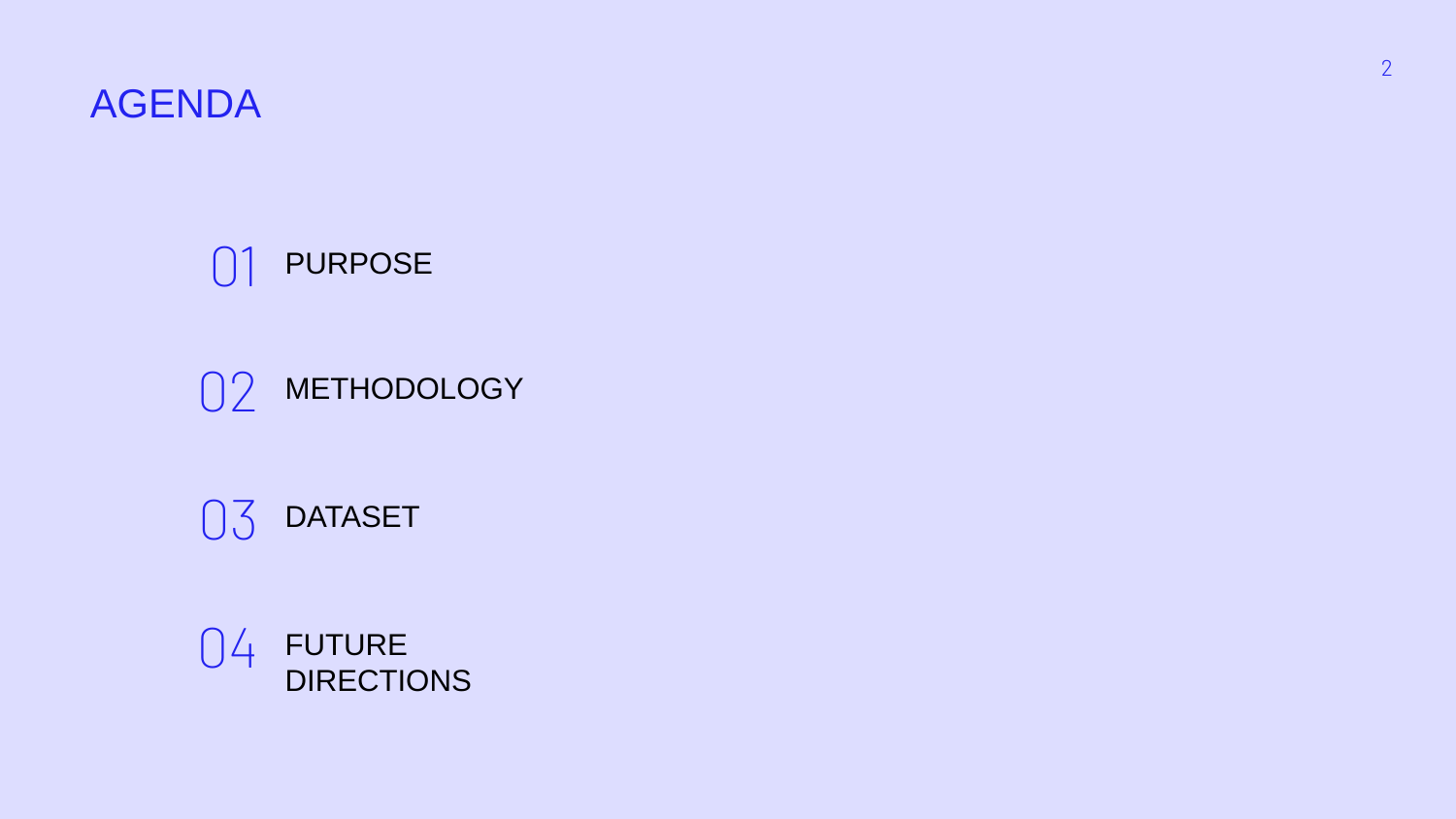

2
AGENDA
PURPOSE
01
02
METHODOLOGY

03
DATASET
04
FUTURE
DIRECTIONS